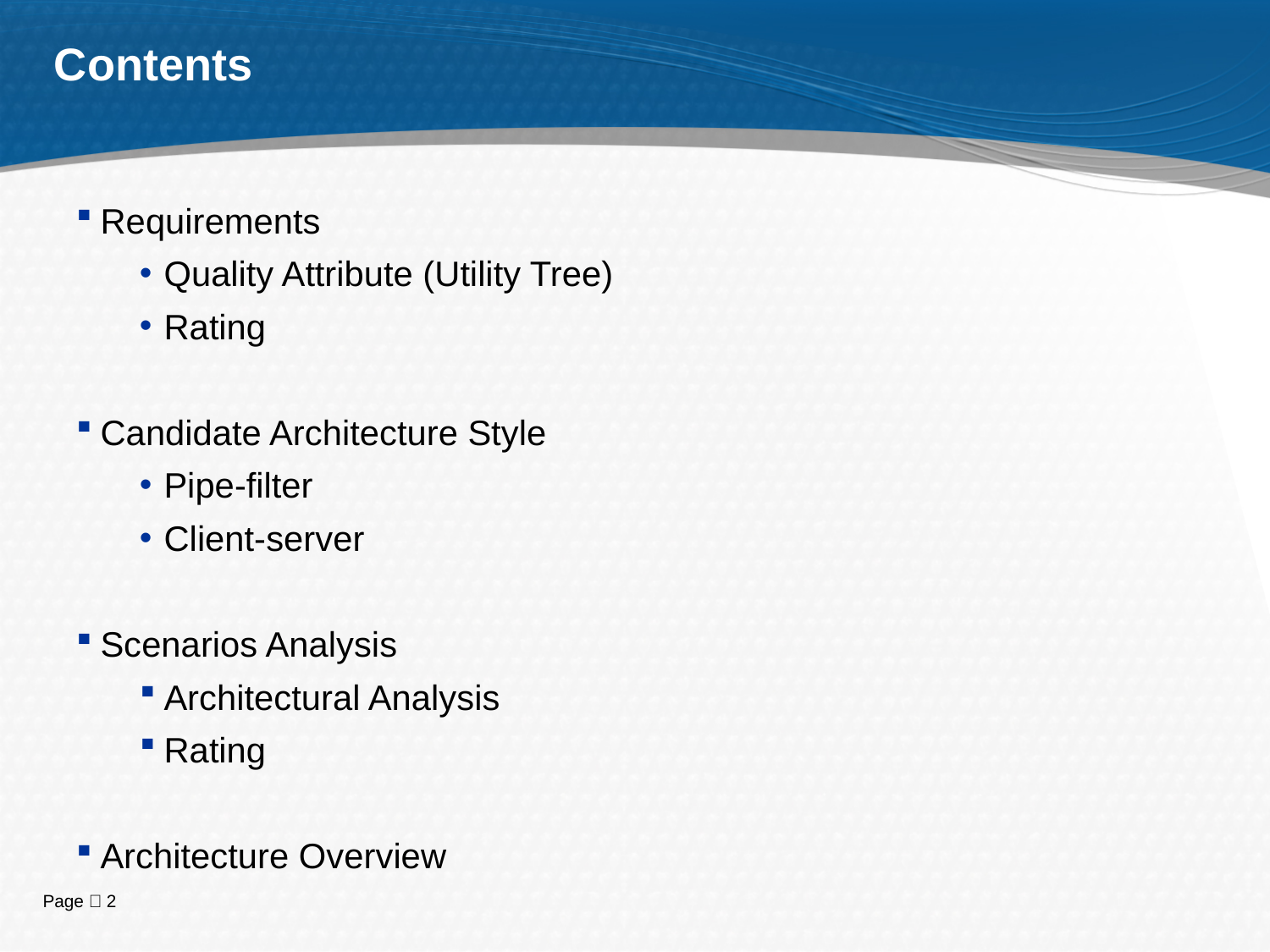

Contents
Requirements
Quality Attribute (Utility Tree)
Rating

Candidate Architecture Style
Pipe-filter
Client-server

Scenarios Analysis
Architectural Analysis
Rating

Architecture Overview
2